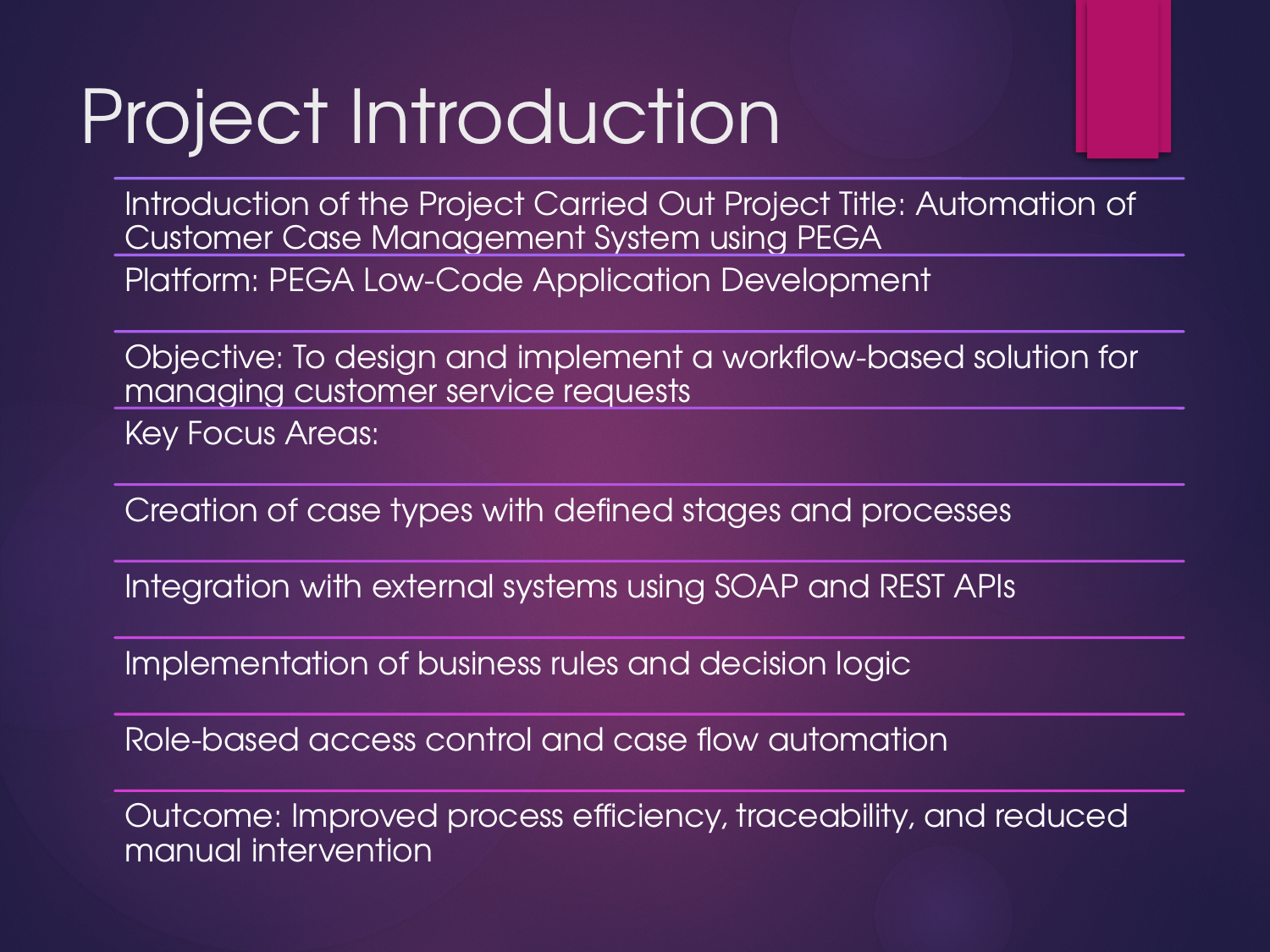

# Project Introduction
Introduction of the Project Carried Out Project Title: Automation of Customer Case Management System using PEGA
Platform: PEGA Low-Code Application Development
Objective: To design and implement a workflow-based solution for managing customer service requests
Key Focus Areas:
Creation of case types with defined stages and processes
Integration with external systems using SOAP and REST APIs
Implementation of business rules and decision logic
Role-based access control and case flow automation
Outcome: Improved process efficiency, traceability, and reduced manual intervention